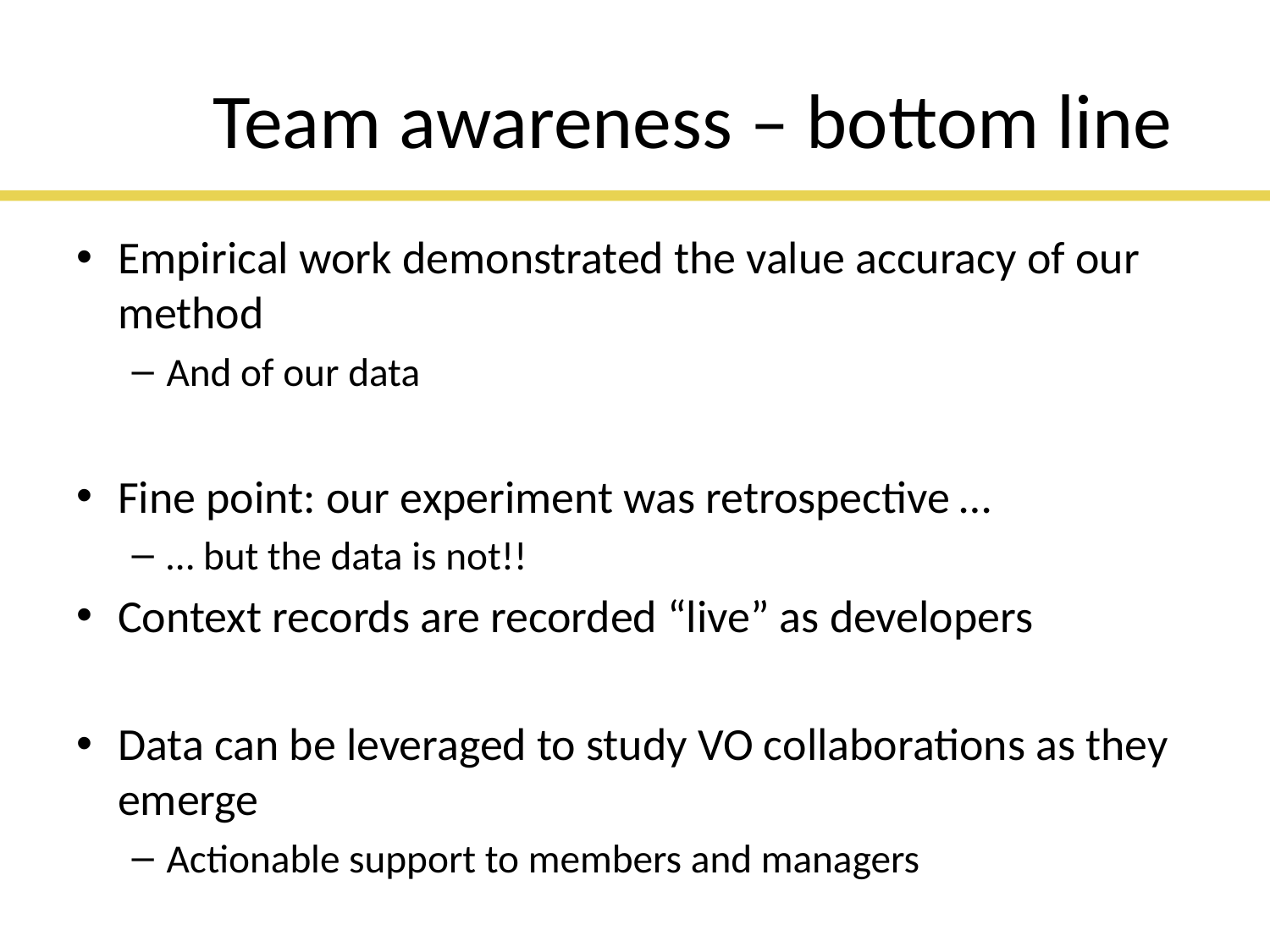

# Team awareness – bottom line
Empirical work demonstrated the value accuracy of our method
And of our data

Fine point: our experiment was retrospective …
… but the data is not!!
Context records are recorded “live” as developers

Data can be leveraged to study VO collaborations as they emerge
Actionable support to members and managers